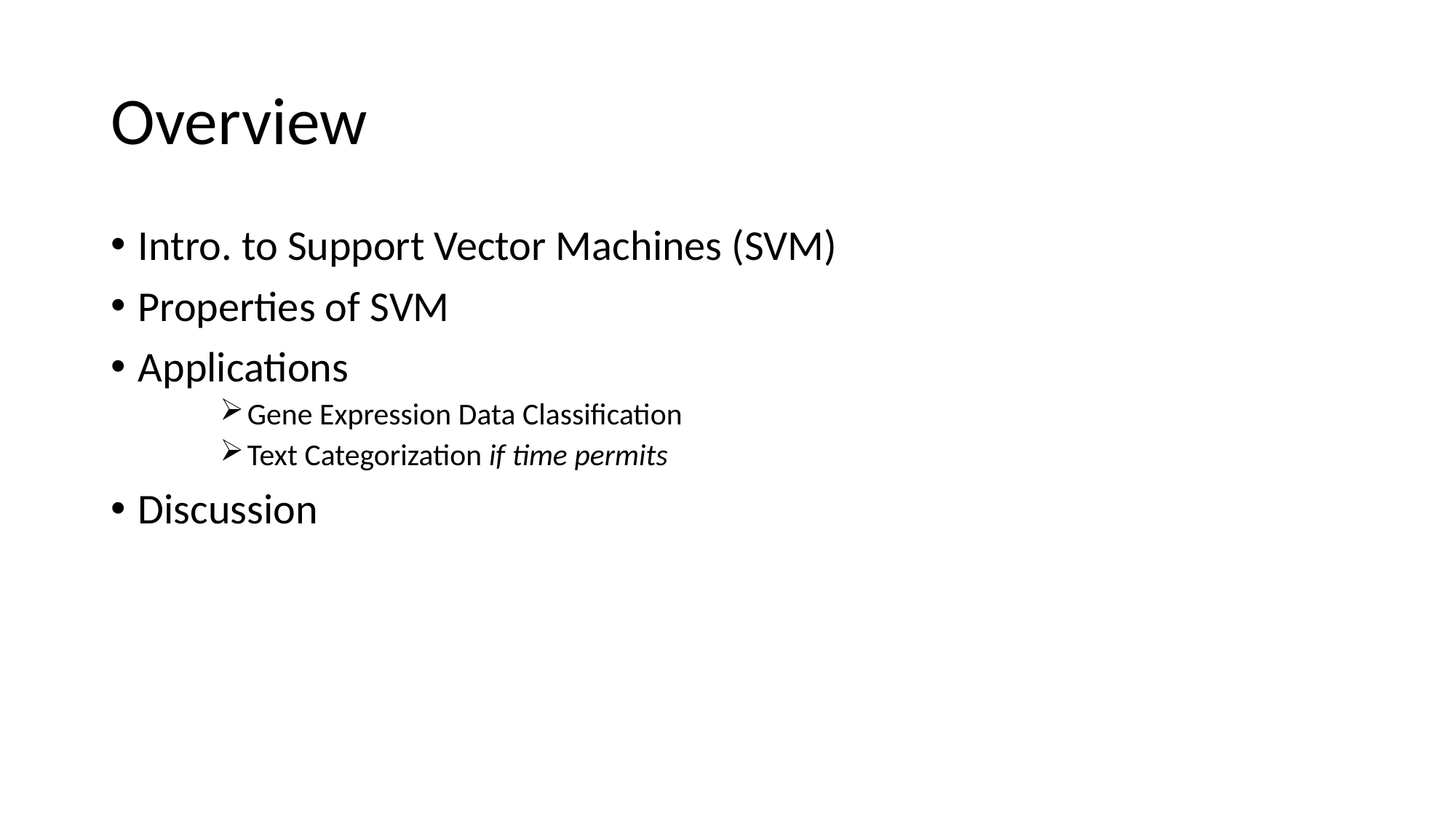

# Overview
Intro. to Support Vector Machines (SVM)
Properties of SVM
Applications
Gene Expression Data Classification
Text Categorization if time permits
Discussion